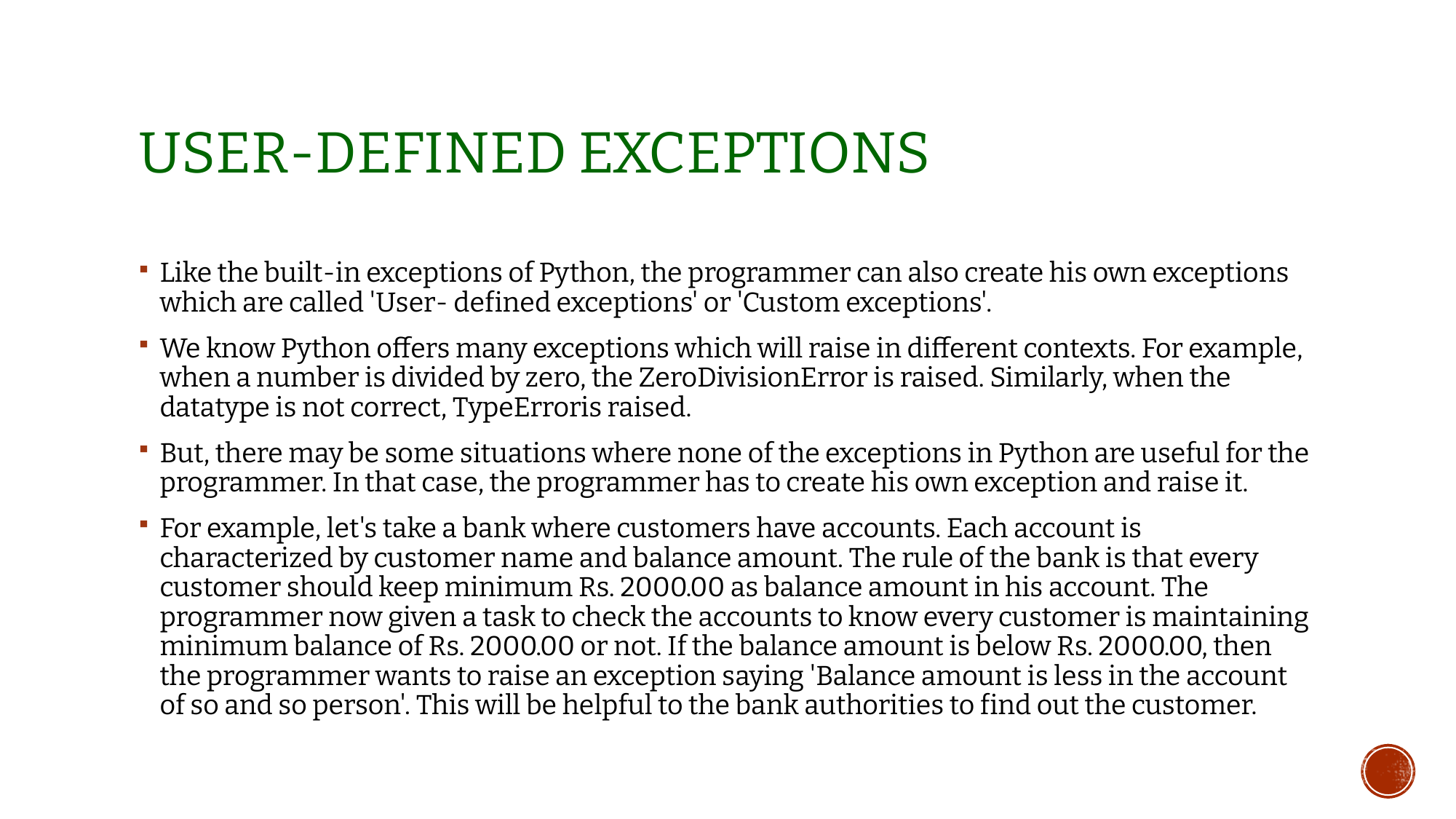

# User-Defined Exceptions
Like the built-in exceptions of Python, the programmer can also create his own exceptions which are called 'User- defined exceptions' or 'Custom exceptions'.
We know Python offers many exceptions which will raise in different contexts. For example, when a number is divided by zero, the ZeroDivisionError is raised. Similarly, when the datatype is not correct, TypeErroris raised.
But, there may be some situations where none of the exceptions in Python are useful for the programmer. In that case, the programmer has to create his own exception and raise it.
For example, let's take a bank where customers have accounts. Each account is characterized by customer name and balance amount. The rule of the bank is that every customer should keep minimum Rs. 2000.00 as balance amount in his account. The programmer now given a task to check the accounts to know every customer is maintaining minimum balance of Rs. 2000.00 or not. If the balance amount is below Rs. 2000.00, then the programmer wants to raise an exception saying 'Balance amount is less in the account of so and so person'. This will be helpful to the bank authorities to find out the customer.